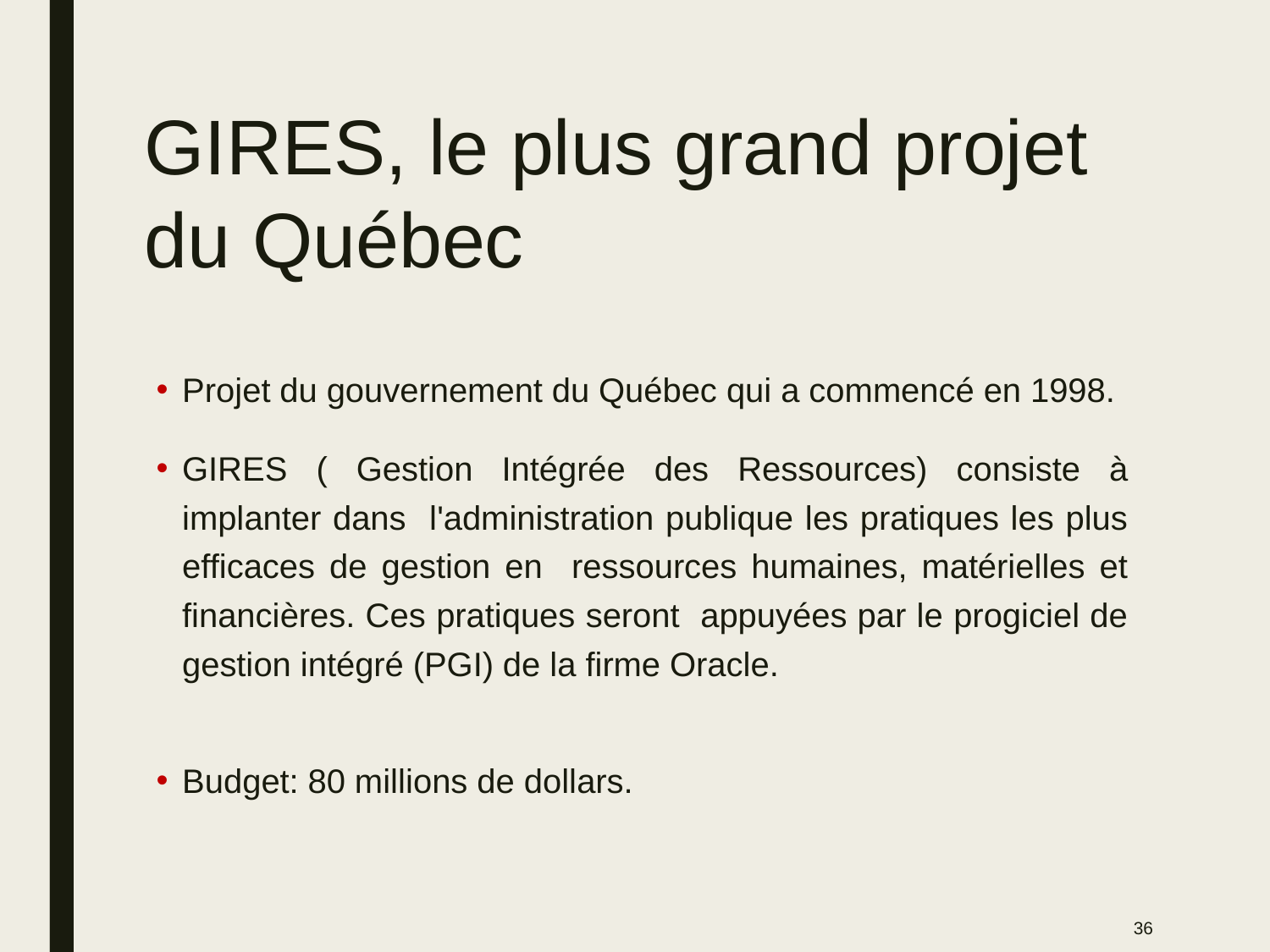

# GIRES, le plus grand projet du Québec
Projet du gouvernement du Québec qui a commencé en 1998.
GIRES ( Gestion Intégrée des Ressources) consiste à implanter dans  l'administration publique les pratiques les plus efficaces de gestion en  ressources humaines, matérielles et financières. Ces pratiques seront  appuyées par le progiciel de gestion intégré (PGI) de la firme Oracle.
Budget: 80 millions de dollars.

36